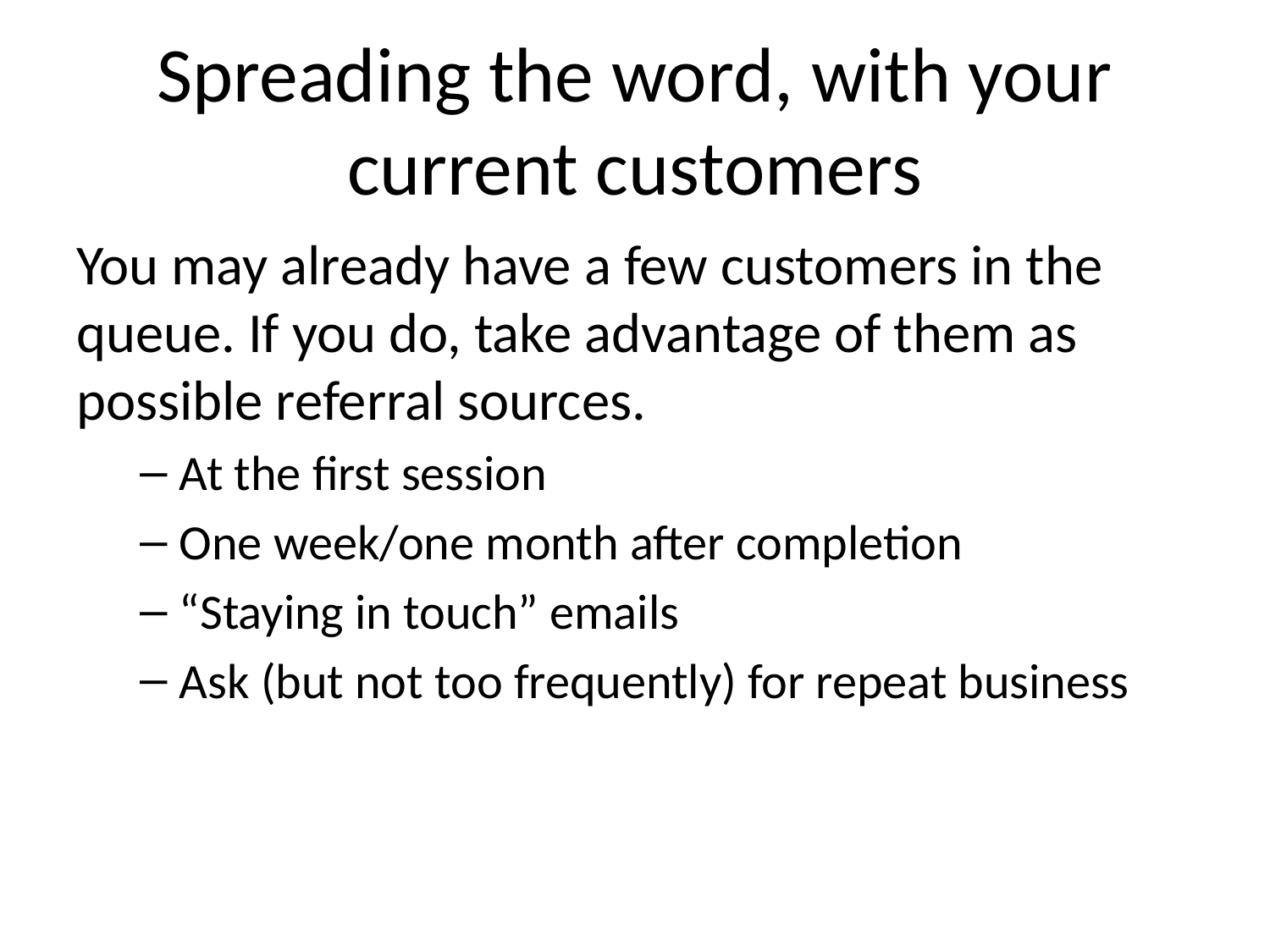

# Spreading the word, with your current customers
You may already have a few customers in the queue. If you do, take advantage of them as possible referral sources.
At the first session
One week/one month after completion
“Staying in touch” emails
Ask (but not too frequently) for repeat business